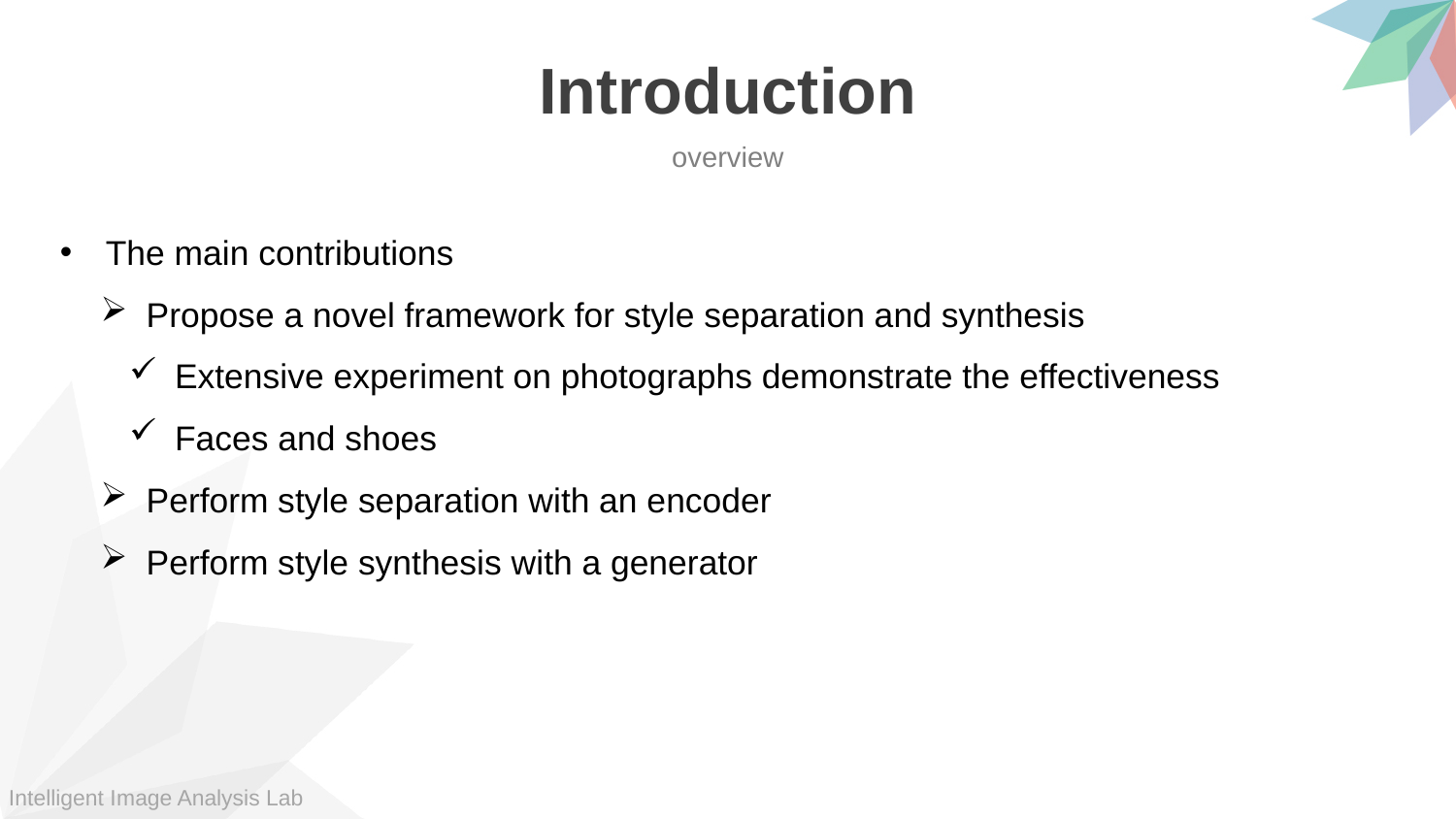

Introduction
overview
The main contributions
Propose a novel framework for style separation and synthesis
Extensive experiment on photographs demonstrate the effectiveness
Faces and shoes
Perform style separation with an encoder
Perform style synthesis with a generator